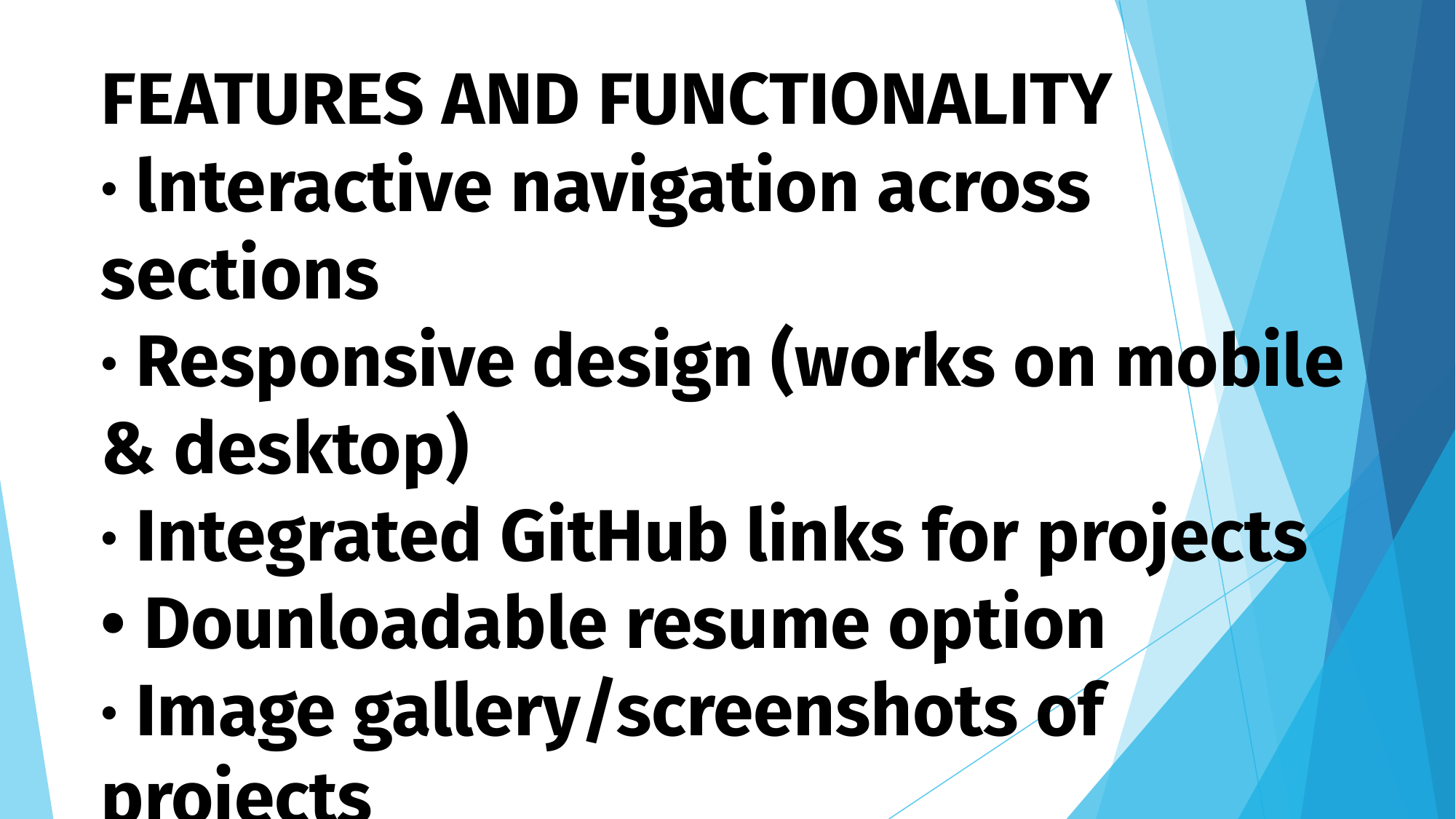

# FEATURES AND FUNCTIONALITY
· lnteractive navigation across sections
· Responsive design (works on mobile & desktop)
· Integrated GitHub links for projects
• Dounloadable resume option
· Image gallery/screenshots of projects
• Contact form for direct communication